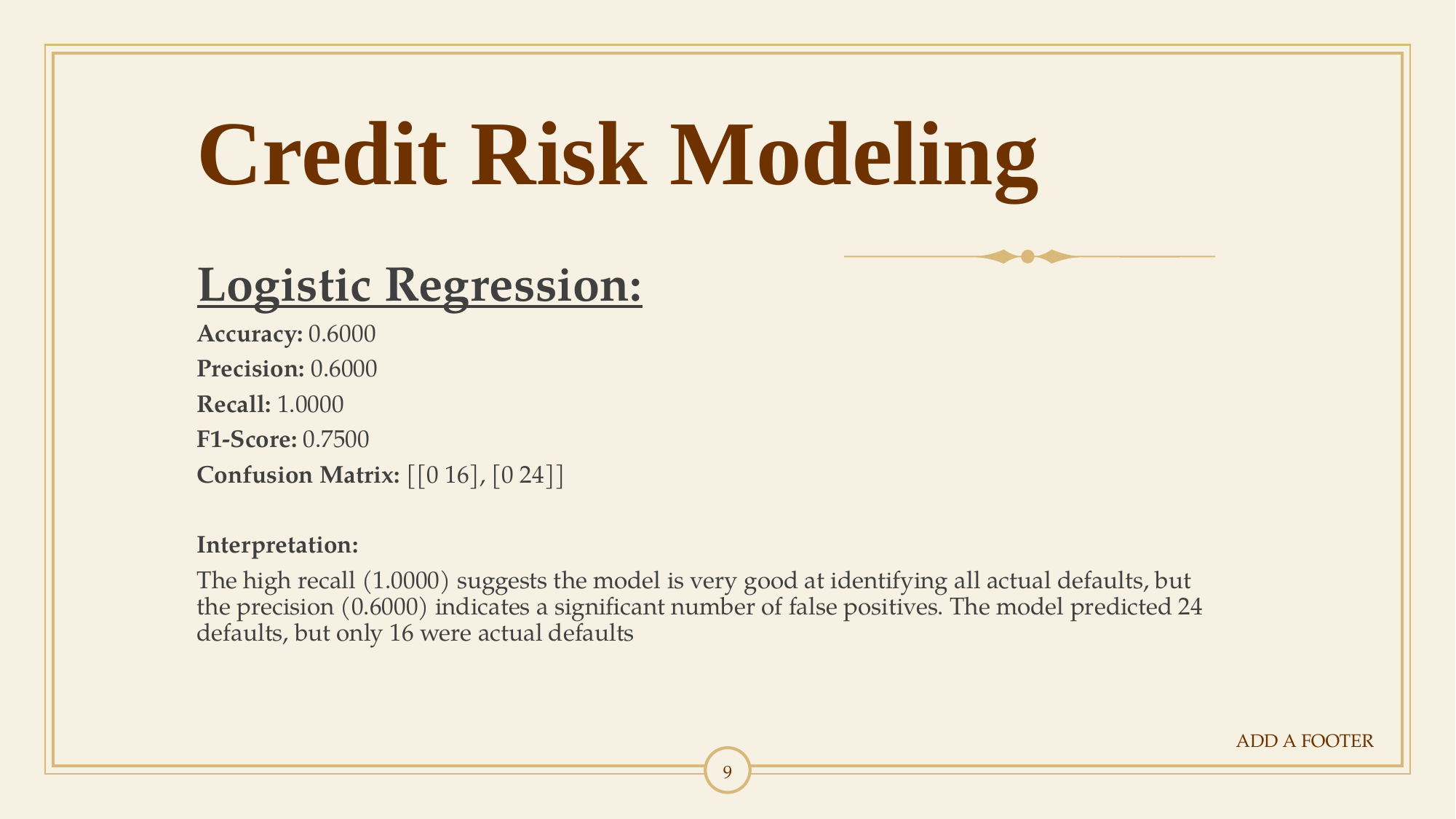

# Credit Risk Modeling
Logistic Regression:
Accuracy: 0.6000
Precision: 0.6000
Recall: 1.0000
F1-Score: 0.7500
Confusion Matrix: [[0 16], [0 24]]

Interpretation:
The high recall (1.0000) suggests the model is very good at identifying all actual defaults, but the precision (0.6000) indicates a significant number of false positives. The model predicted 24 defaults, but only 16 were actual defaults
ADD A FOOTER
9